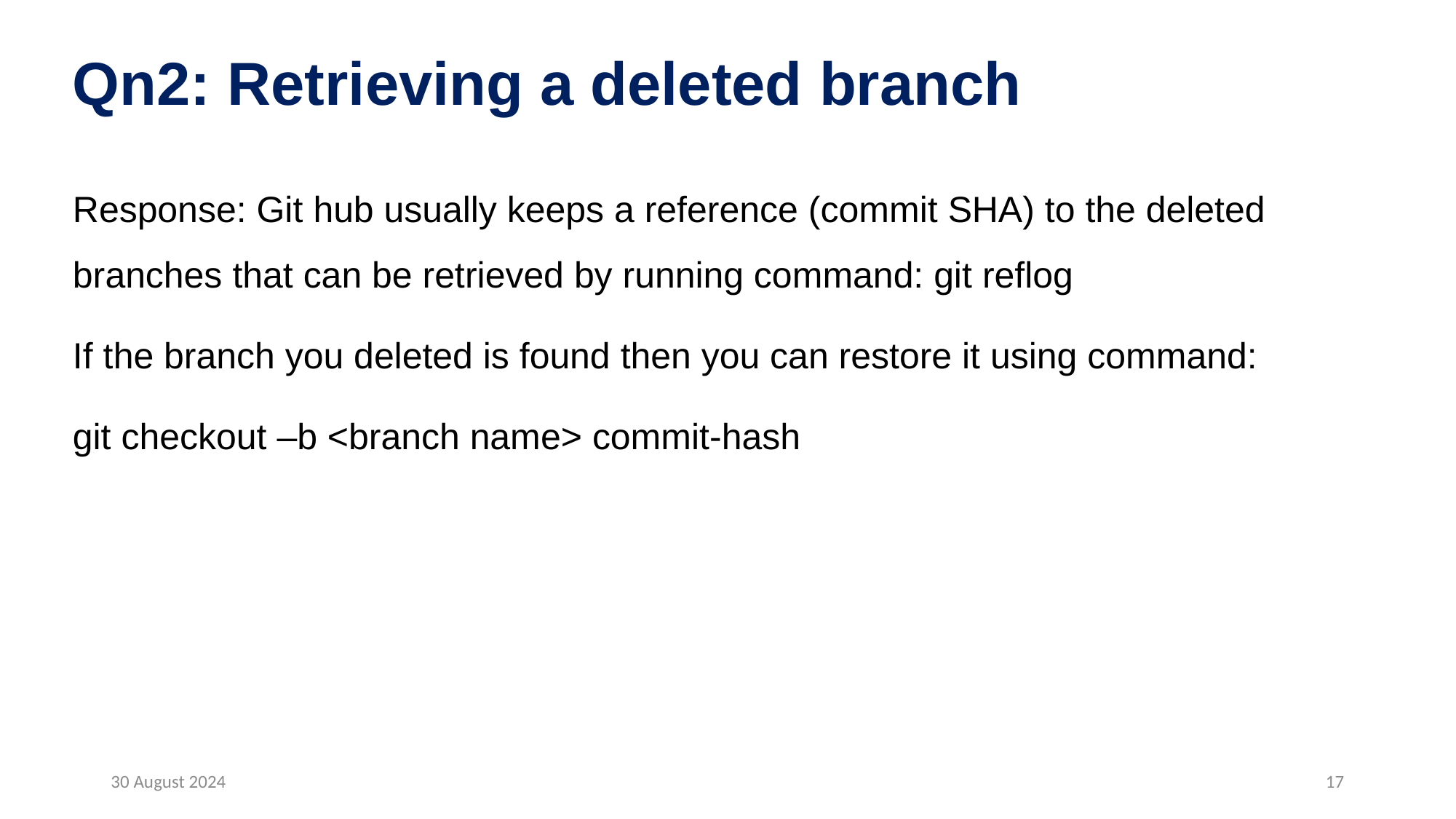

# Qn2: Retrieving a deleted branch
Response: Git hub usually keeps a reference (commit SHA) to the deleted branches that can be retrieved by running command: git reflog
If the branch you deleted is found then you can restore it using command:
git checkout –b <branch name> commit-hash
30 August 2024
17